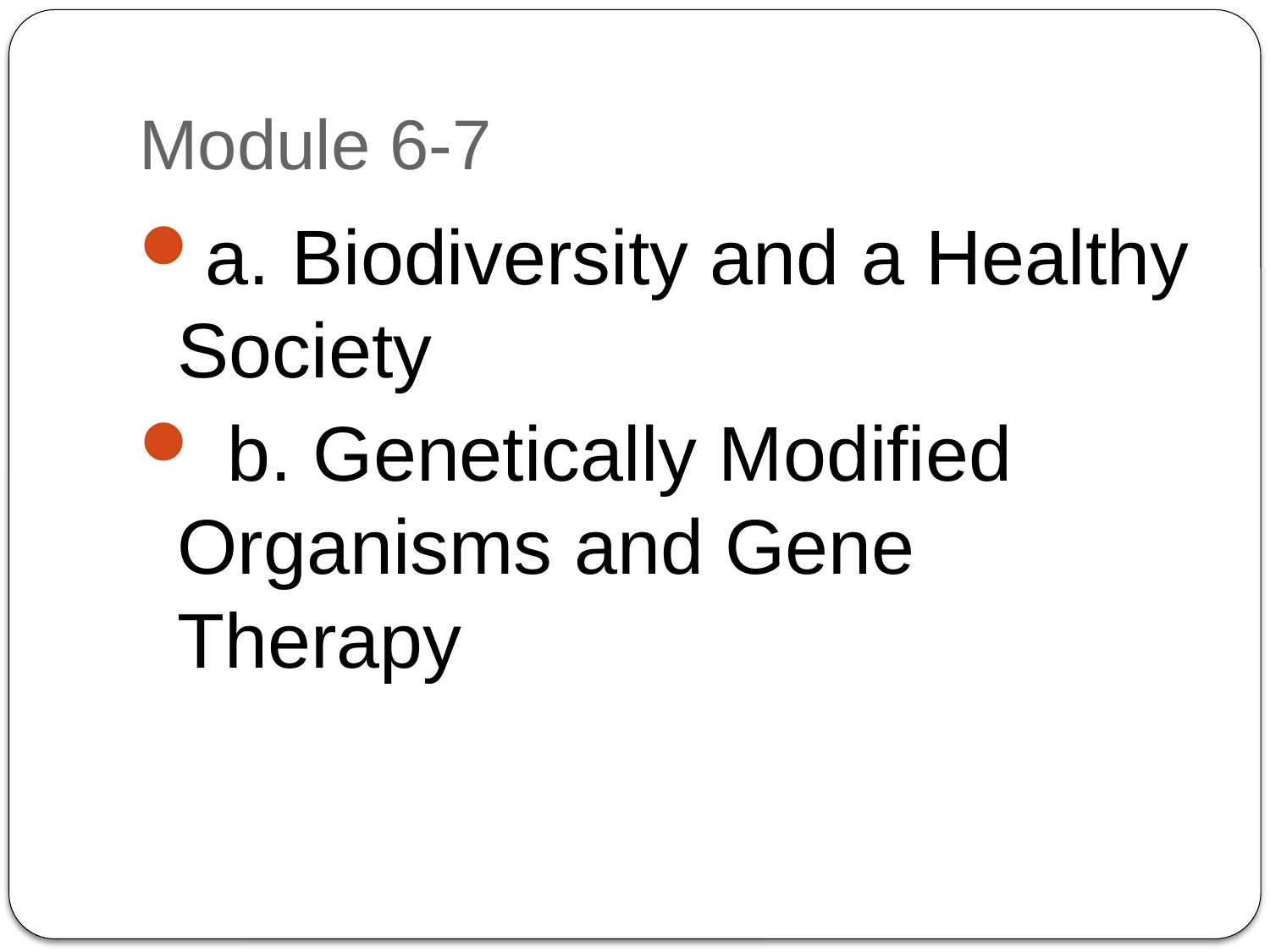

# Module 6-7
a. Biodiversity and a Healthy Society
 b. Genetically Modified Organisms and Gene Therapy